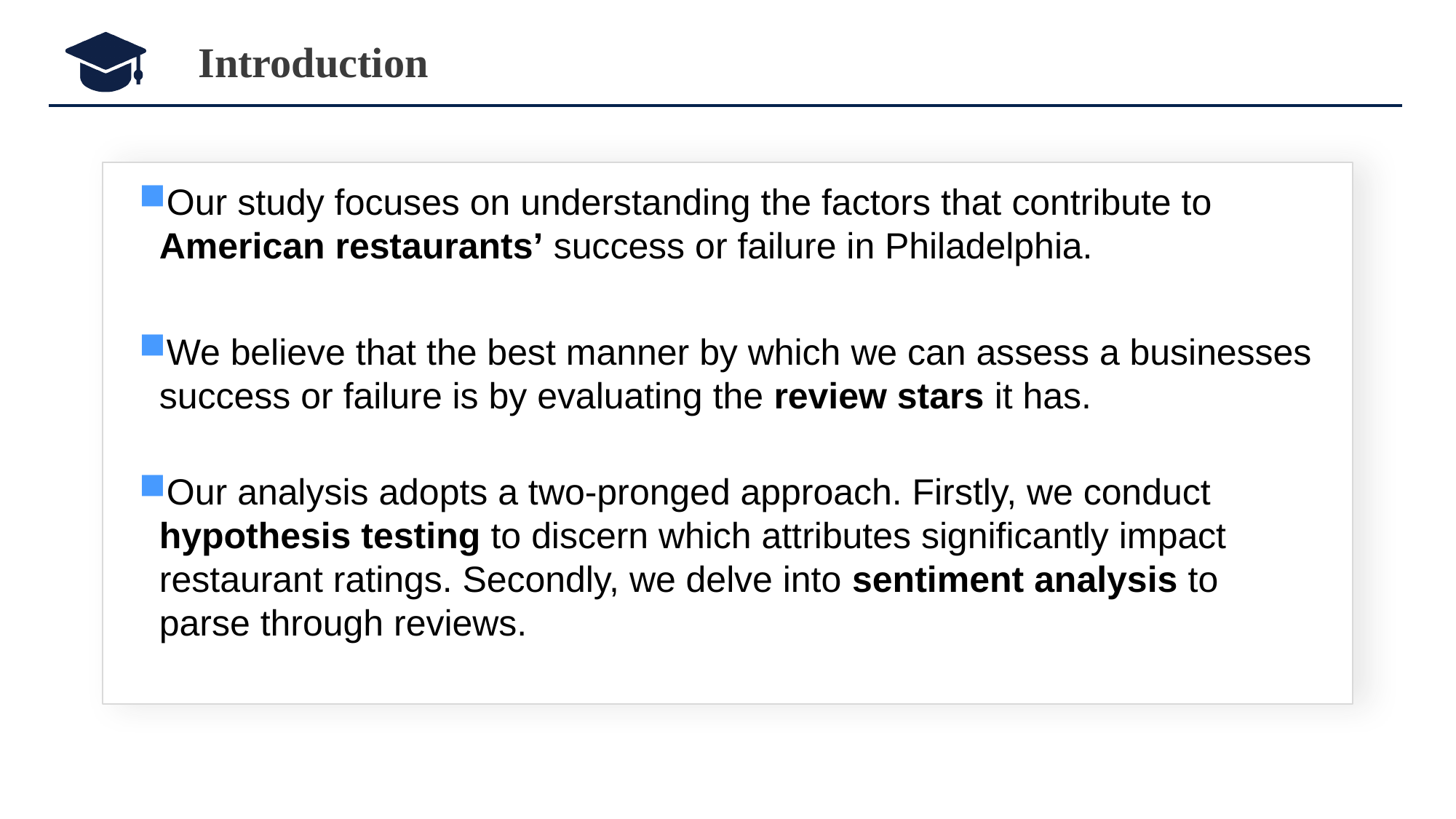

# Introduction

Our study focuses on understanding the factors that contribute to American restaurants’ success or failure in Philadelphia.

We believe that the best manner by which we can assess a businesses success or failure is by evaluating the review stars it has.
Our analysis adopts a two-pronged approach. Firstly, we conduct hypothesis testing to discern which attributes significantly impact restaurant ratings. Secondly, we delve into sentiment analysis to parse through reviews.
2